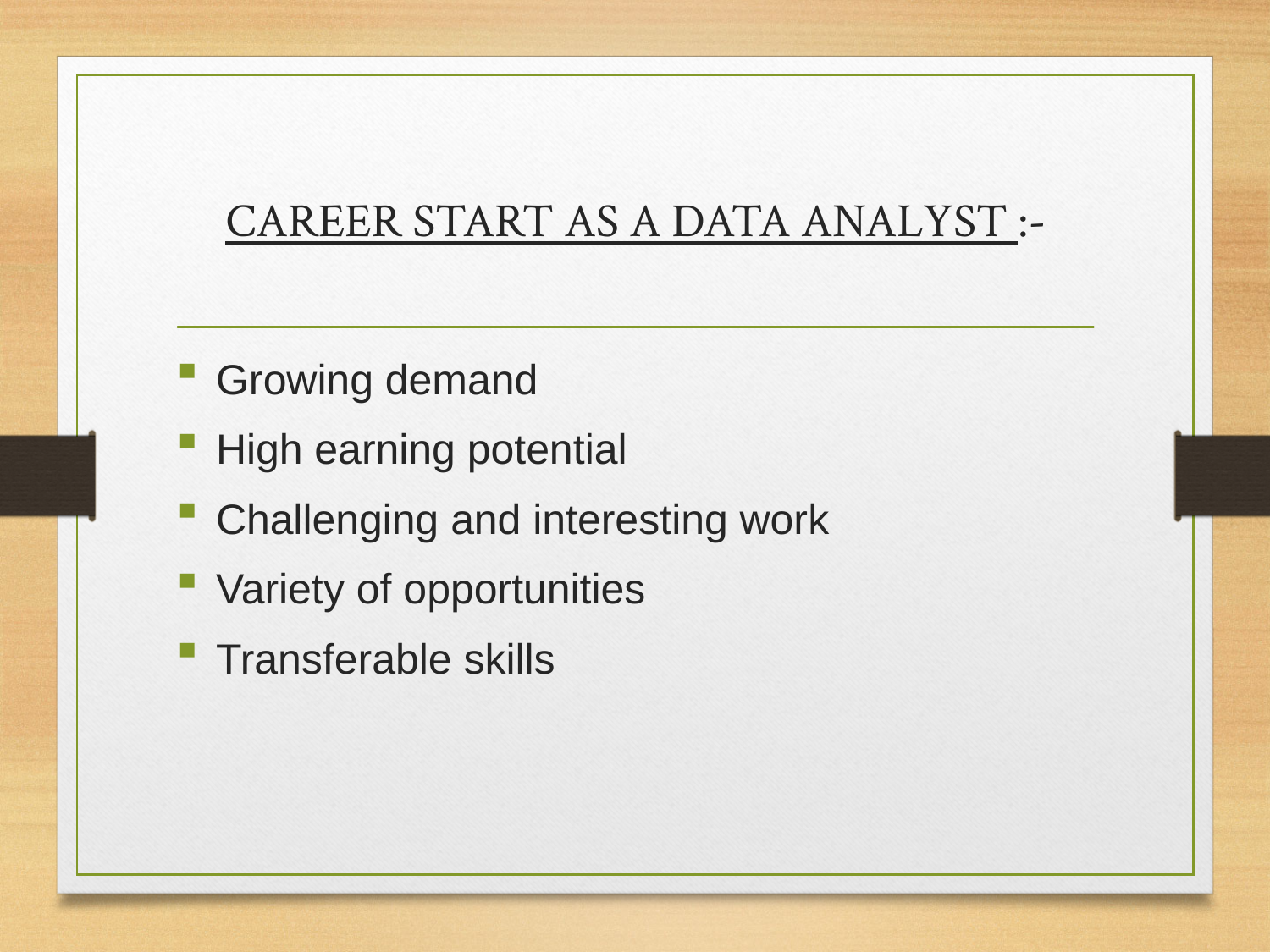

# CAREER START AS A DATA ANALYST :-
Growing demand
High earning potential
Challenging and interesting work
Variety of opportunities
Transferable skills